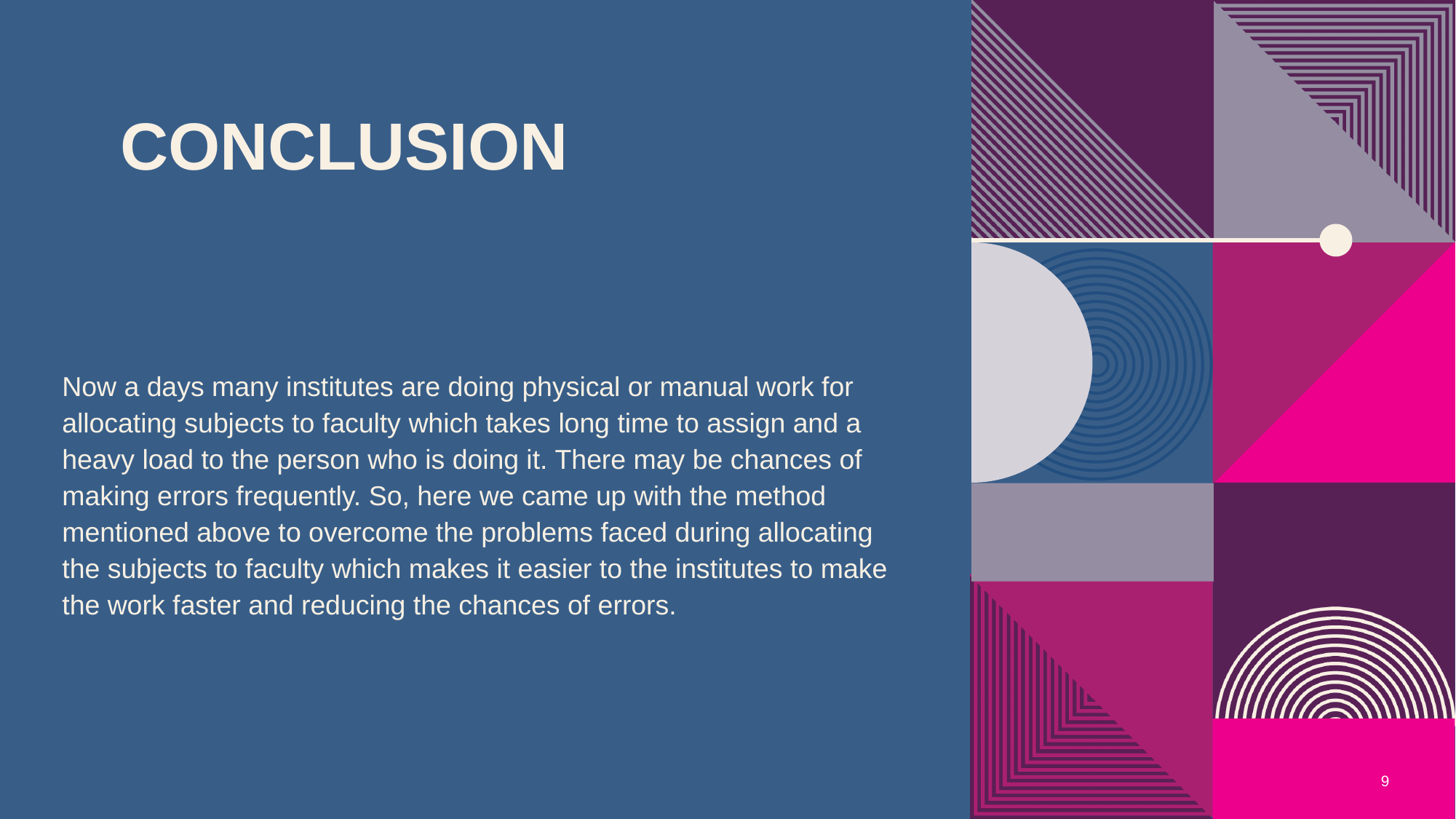

# conclusion
Now a days many institutes are doing physical or manual work for allocating subjects to faculty which takes long time to assign and a heavy load to the person who is doing it. There may be chances of making errors frequently. So, here we came up with the method mentioned above to overcome the problems faced during allocating the subjects to faculty which makes it easier to the institutes to make the work faster and reducing the chances of errors.
9